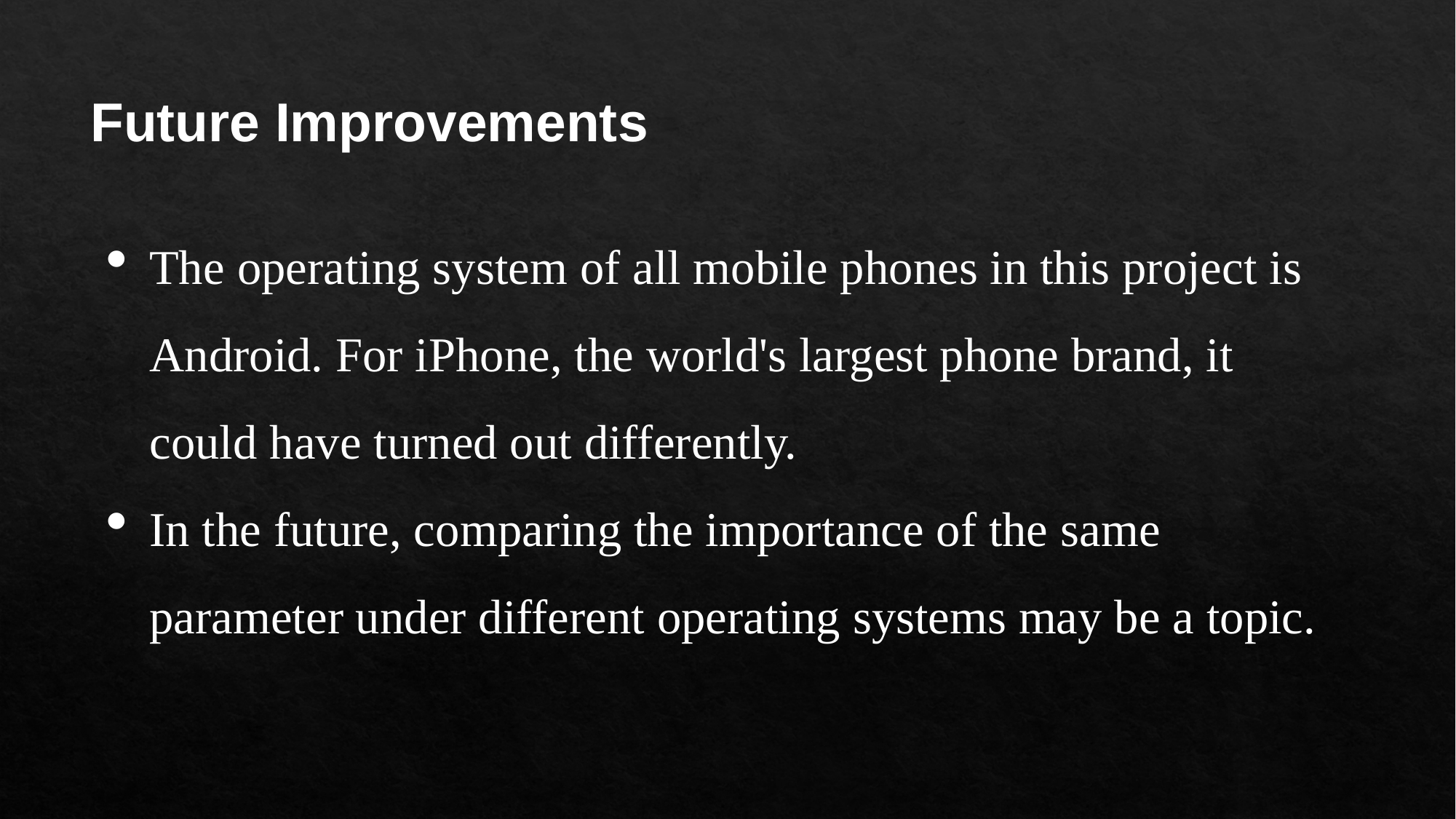

Future Improvements
The operating system of all mobile phones in this project is Android. For iPhone, the world's largest phone brand, it could have turned out differently.
In the future, comparing the importance of the same parameter under different operating systems may be a topic.